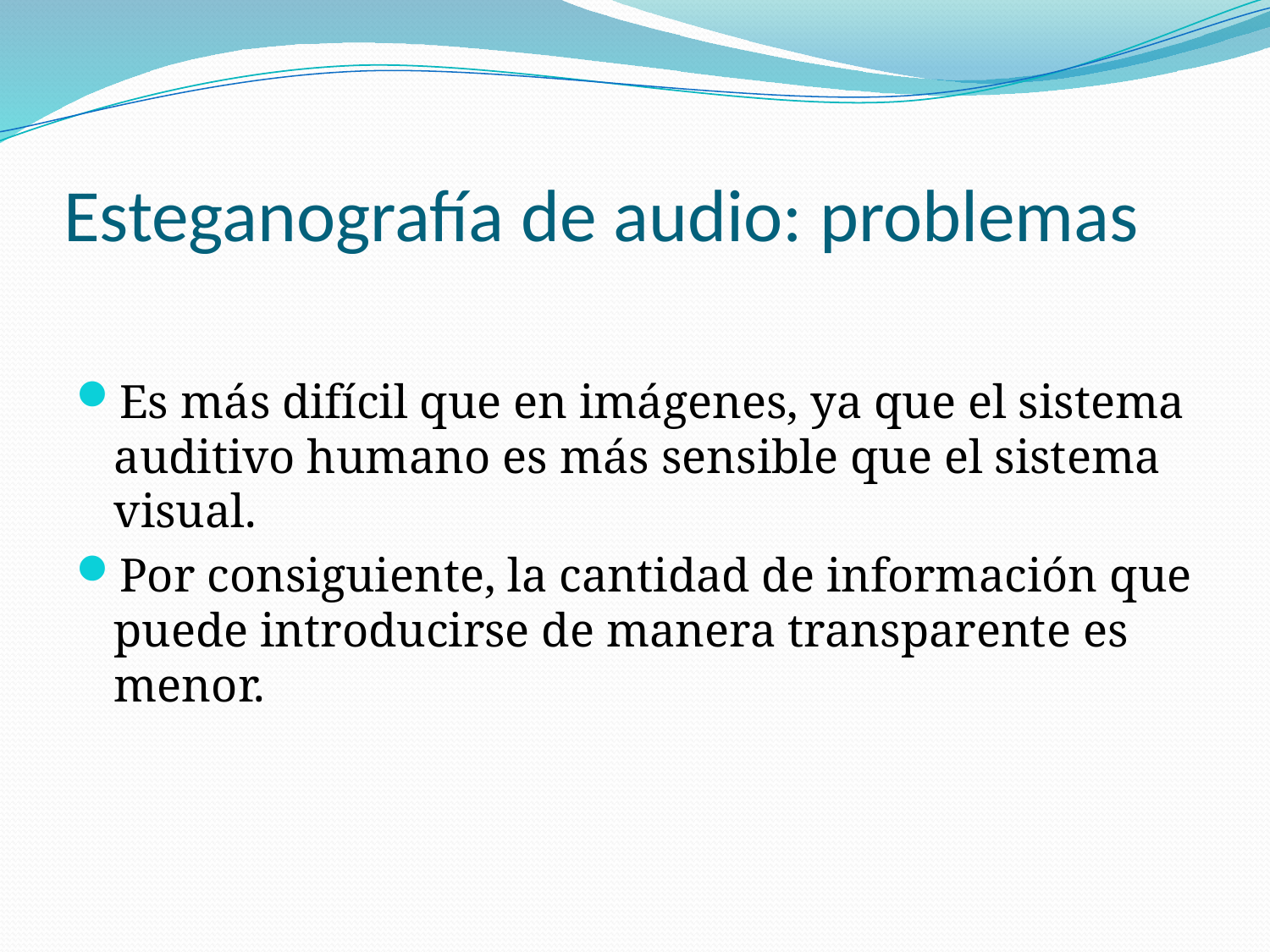

# Esteganografía de audio: problemas
Es más difícil que en imágenes, ya que el sistema auditivo humano es más sensible que el sistema visual.
Por consiguiente, la cantidad de información que puede introducirse de manera transparente es menor.